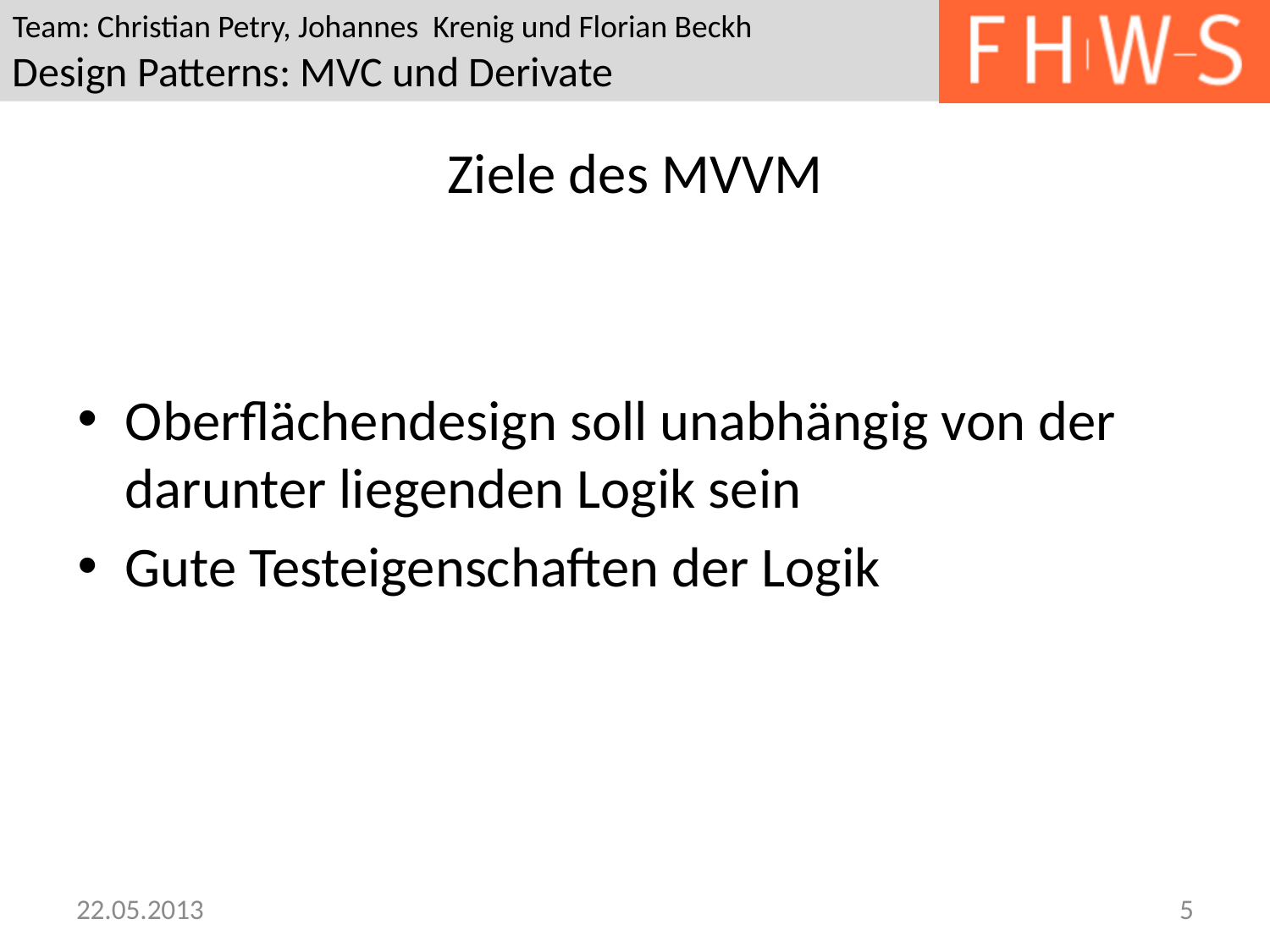

# Ziele des MVVM
Oberflächendesign soll unabhängig von der darunter liegenden Logik sein
Gute Testeigenschaften der Logik
22.05.2013
5